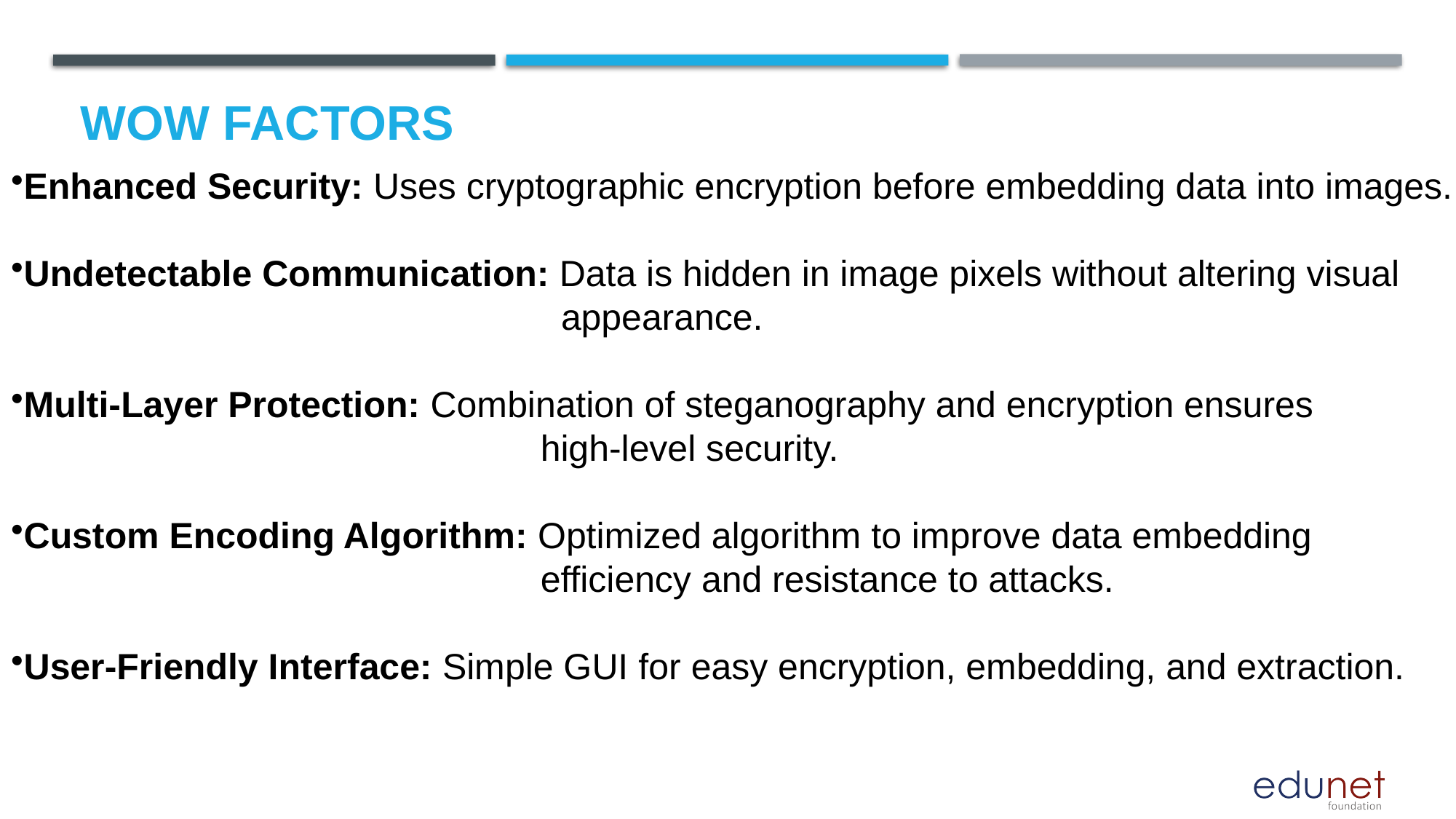

# Wow factors
Enhanced Security: Uses cryptographic encryption before embedding data into images.

Undetectable Communication: Data is hidden in image pixels without altering visual
                                                      appearance.

Multi-Layer Protection: Combination of steganography and encryption ensures
                                                    high-level security.

Custom Encoding Algorithm: Optimized algorithm to improve data embedding
                                                    efficiency and resistance to attacks.

User-Friendly Interface: Simple GUI for easy encryption, embedding, and extraction.